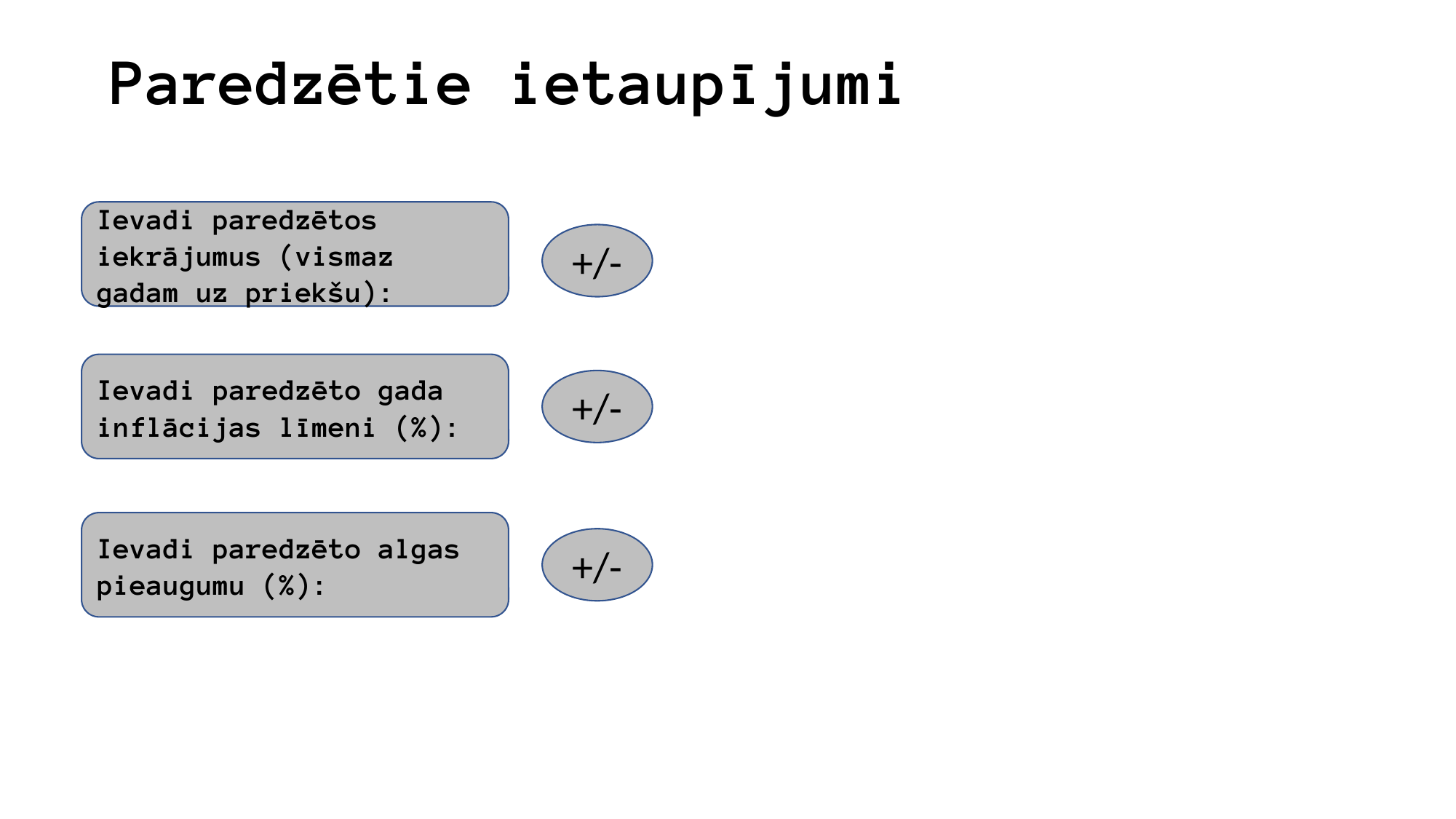

# Paredzētie ietaupījumi
Ievadi paredzētos iekrājumus (vismaz gadam uz priekšu):

+/-
Ievadi paredzēto gada inflācijas līmeni (%):
+/-
Ievadi paredzēto algas pieaugumu (%):
+/-